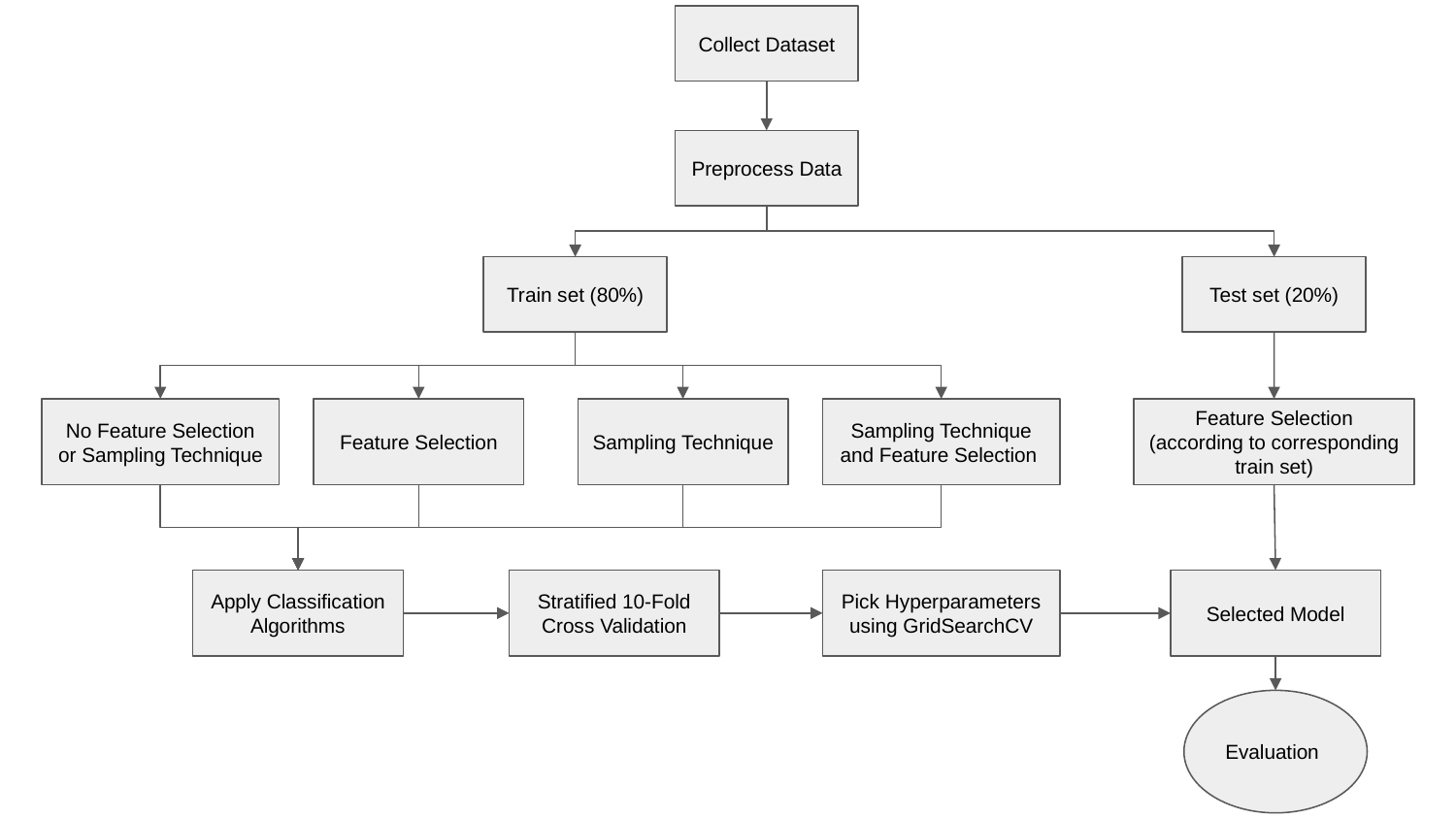

Collect Dataset
Preprocess Data
Train set (80%)
Test set (20%)
No Feature Selection or Sampling Technique
Feature Selection
Sampling Technique
Sampling Technique and Feature Selection
Feature Selection (according to corresponding train set)
Apply Classification Algorithms
Stratified 10-Fold Cross Validation
Pick Hyperparameters using GridSearchCV
Selected Model
Evaluation